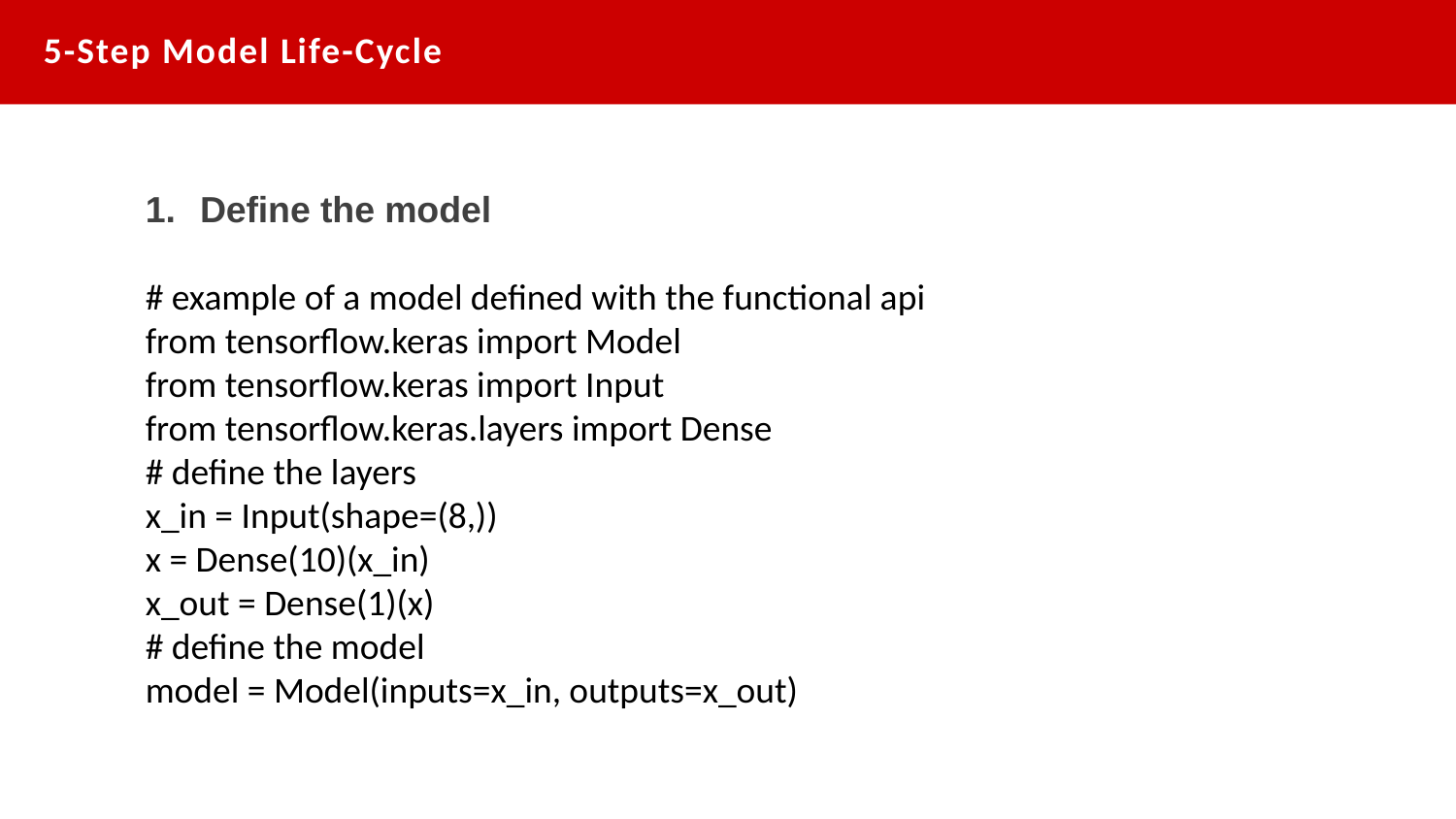

5-Step Model Life-Cycle
Define the model

# example of a model defined with the functional api
from tensorflow.keras import Model
from tensorflow.keras import Input
from tensorflow.keras.layers import Dense
# define the layers
x_in = Input(shape=(8,))
x = Dense(10)(x_in)
x_out = Dense(1)(x)
# define the model
model = Model(inputs=x_in, outputs=x_out)